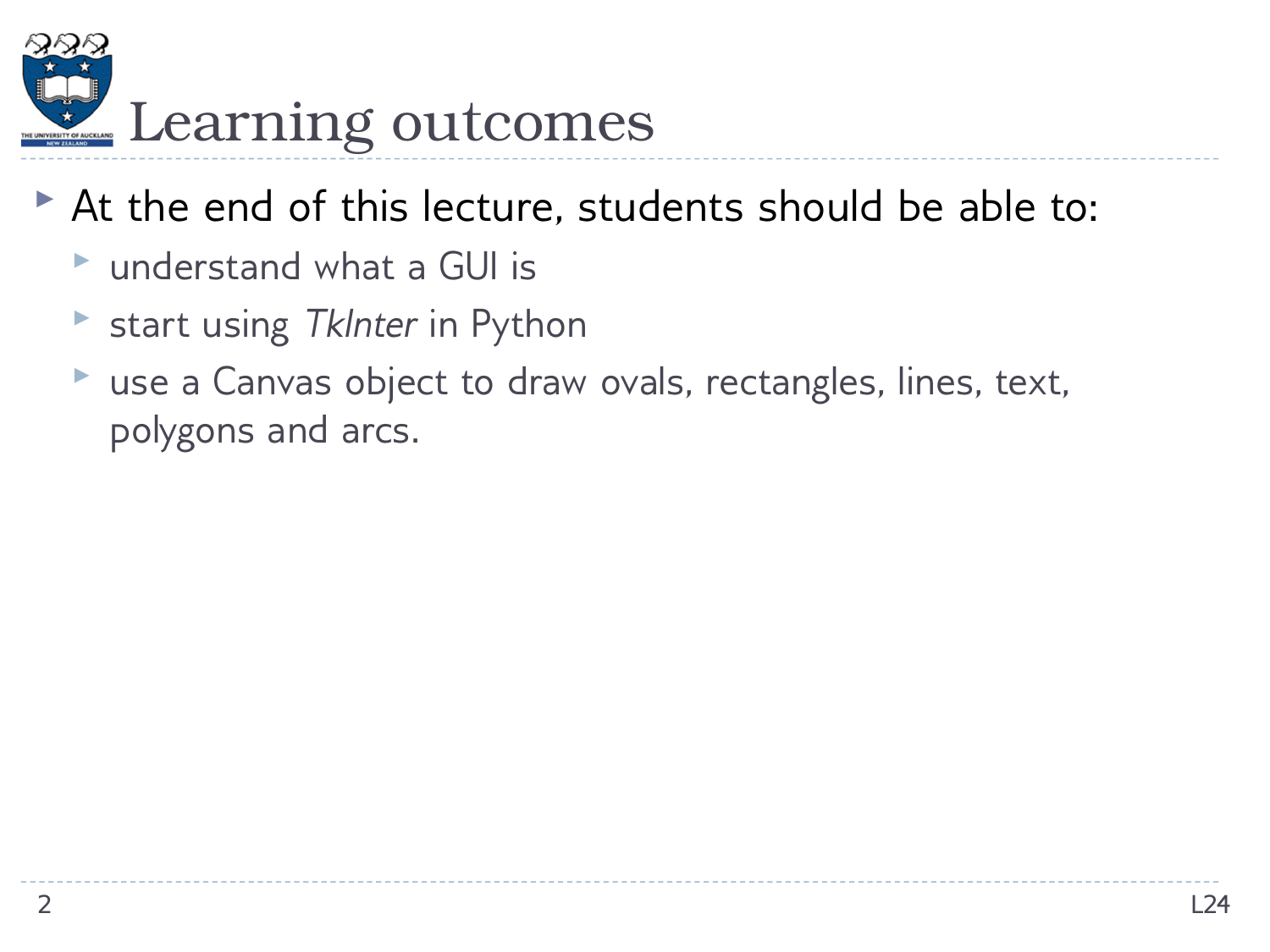

# Learning outcomes
At the end of this lecture, students should be able to:
understand what a GUI is
start using TkInter in Python
use a Canvas object to draw ovals, rectangles, lines, text, polygons and arcs.

2
L24